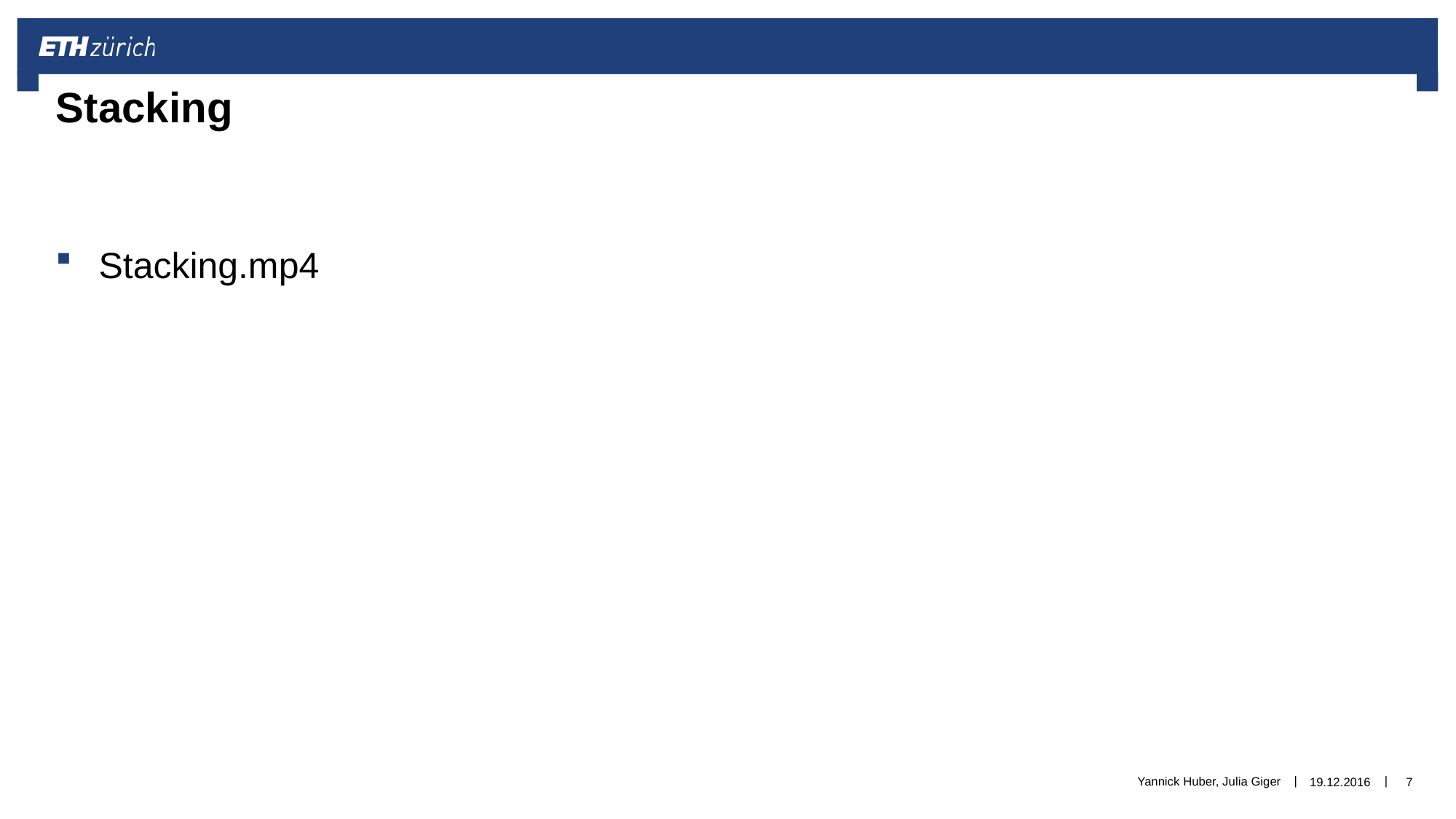

# Stacking
Stacking.mp4
Yannick Huber, Julia Giger
19.12.2016
7